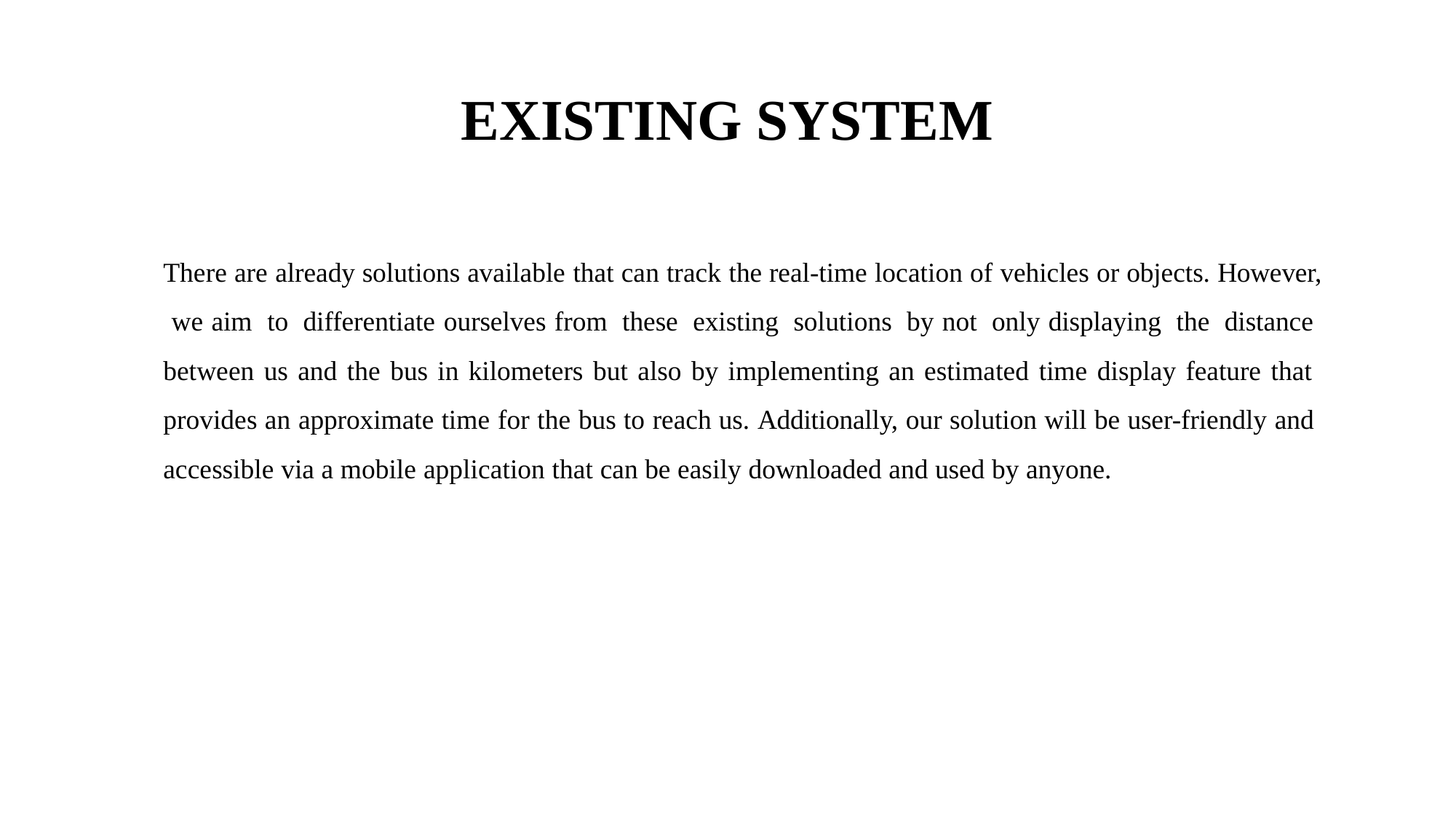

# EXISTING SYSTEM
There are already solutions available that can track the real-time location of vehicles or objects. However,  we aim to differentiate ourselves from these existing solutions by not only displaying the distance  between us and the bus in kilometers but also by implementing an estimated time display feature that  provides an approximate time for the bus to reach us. Additionally, our solution will be user-friendly and  accessible via a mobile application that can be easily downloaded and used by anyone.